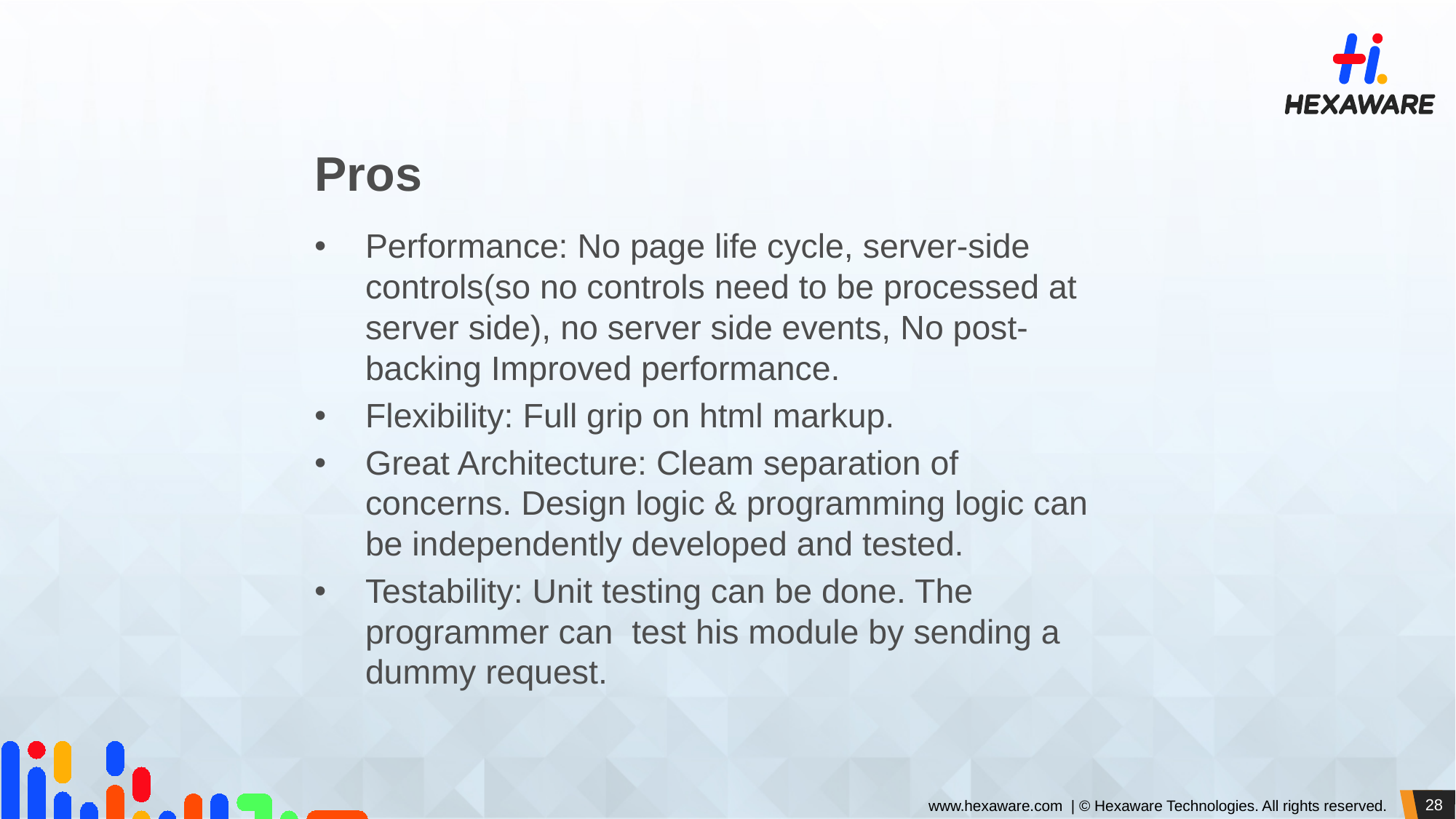

# Pros
Performance: No page life cycle, server-side  controls(so no controls need to be processed at server side), no server side events, No post-backing Improved performance.
Flexibility: Full grip on html markup.
Great Architecture: Cleam separation of concerns. Design logic & programming logic can be independently developed and tested.
Testability: Unit testing can be done. The programmer can  test his module by sending a dummy request.